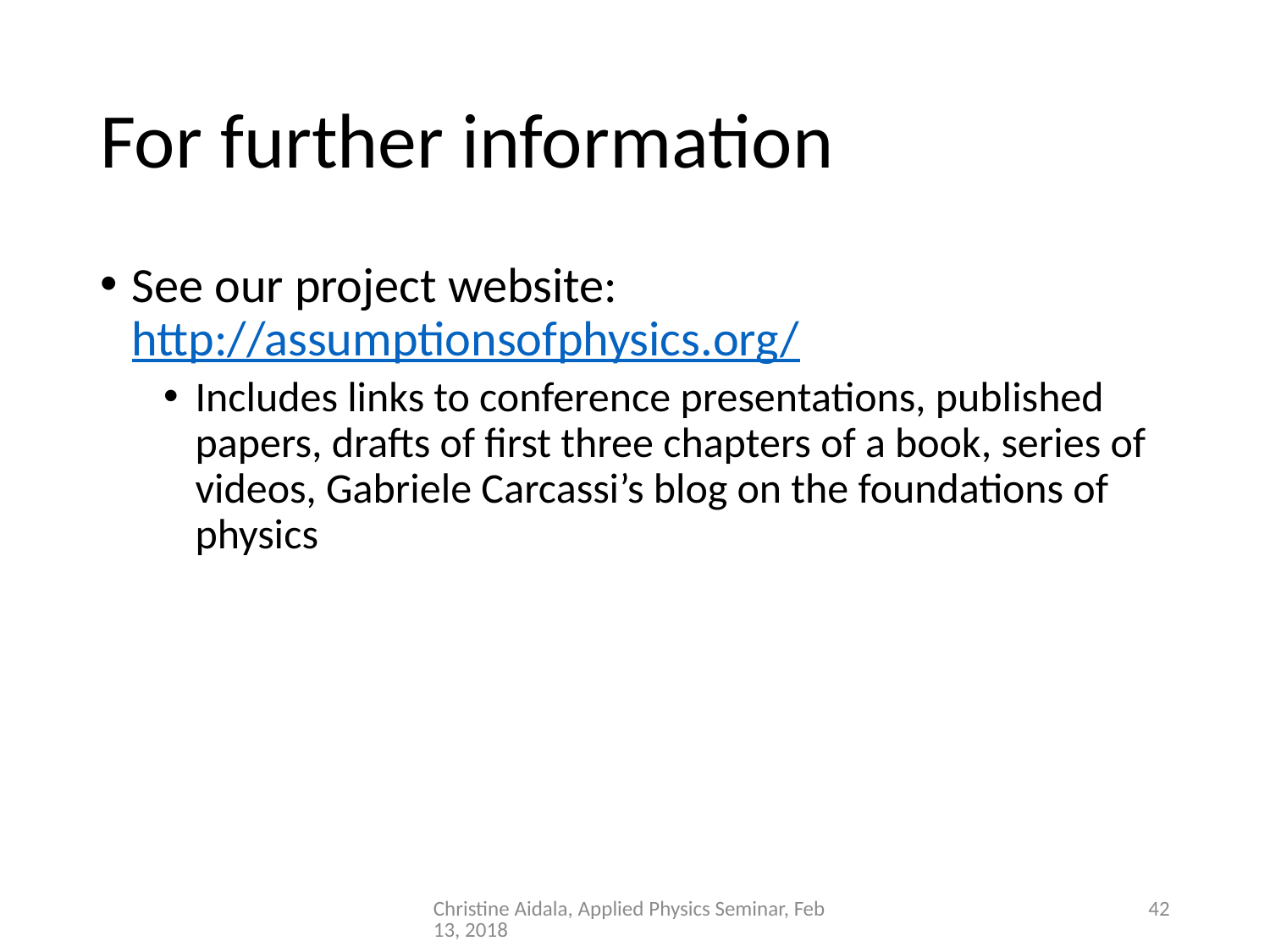

# For further information
See our project website: http://assumptionsofphysics.org/
Includes links to conference presentations, published papers, drafts of first three chapters of a book, series of videos, Gabriele Carcassi’s blog on the foundations of physics
Christine Aidala, Applied Physics Seminar, Feb 13, 2018
42